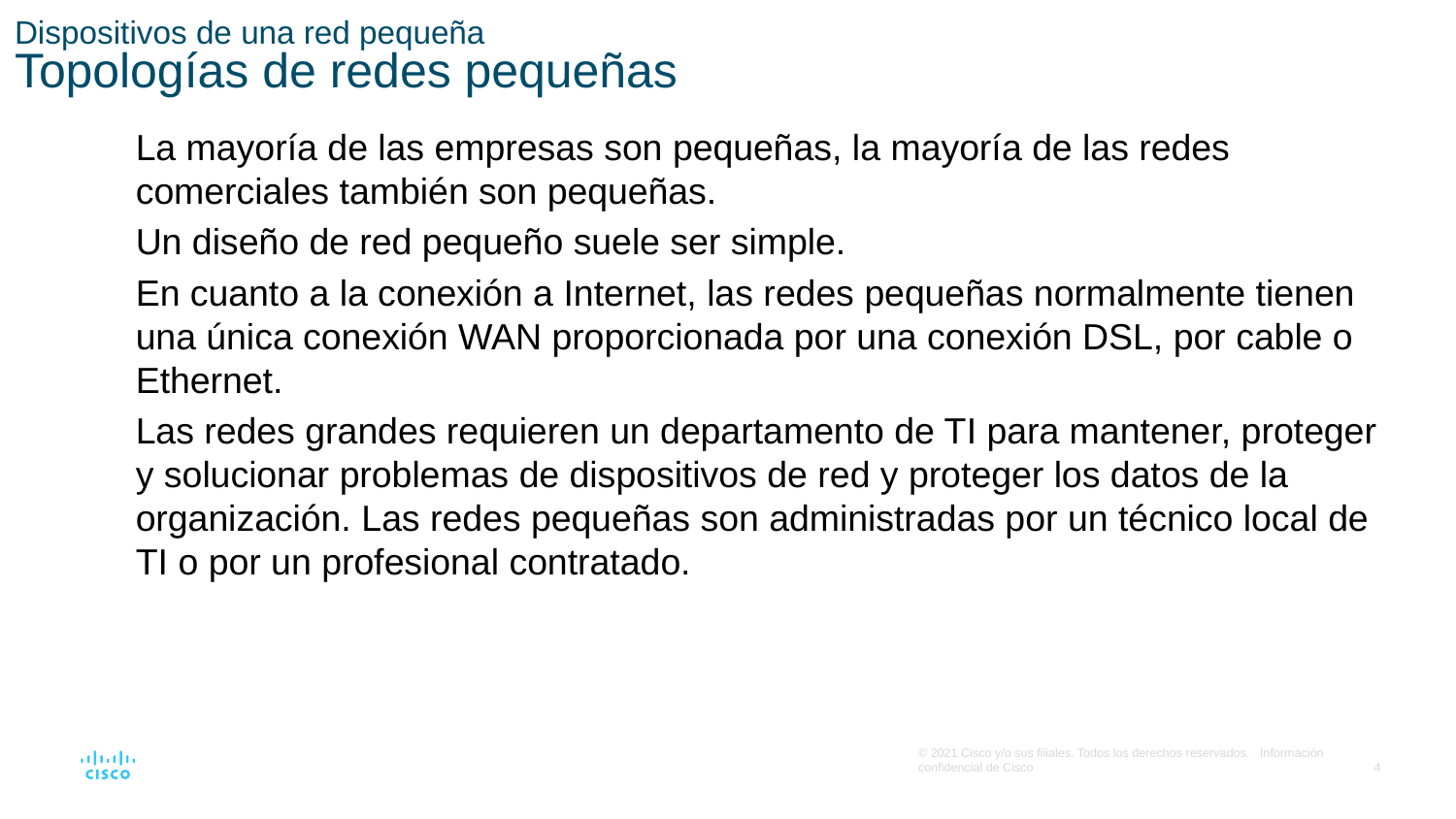

# Dispositivos de una red pequeña Topologías de redes pequeñas
La mayoría de las empresas son pequeñas, la mayoría de las redes comerciales también son pequeñas.
Un diseño de red pequeño suele ser simple.
En cuanto a la conexión a Internet, las redes pequeñas normalmente tienen una única conexión WAN proporcionada por una conexión DSL, por cable o Ethernet.
Las redes grandes requieren un departamento de TI para mantener, proteger y solucionar problemas de dispositivos de red y proteger los datos de la organización. Las redes pequeñas son administradas por un técnico local de TI o por un profesional contratado.